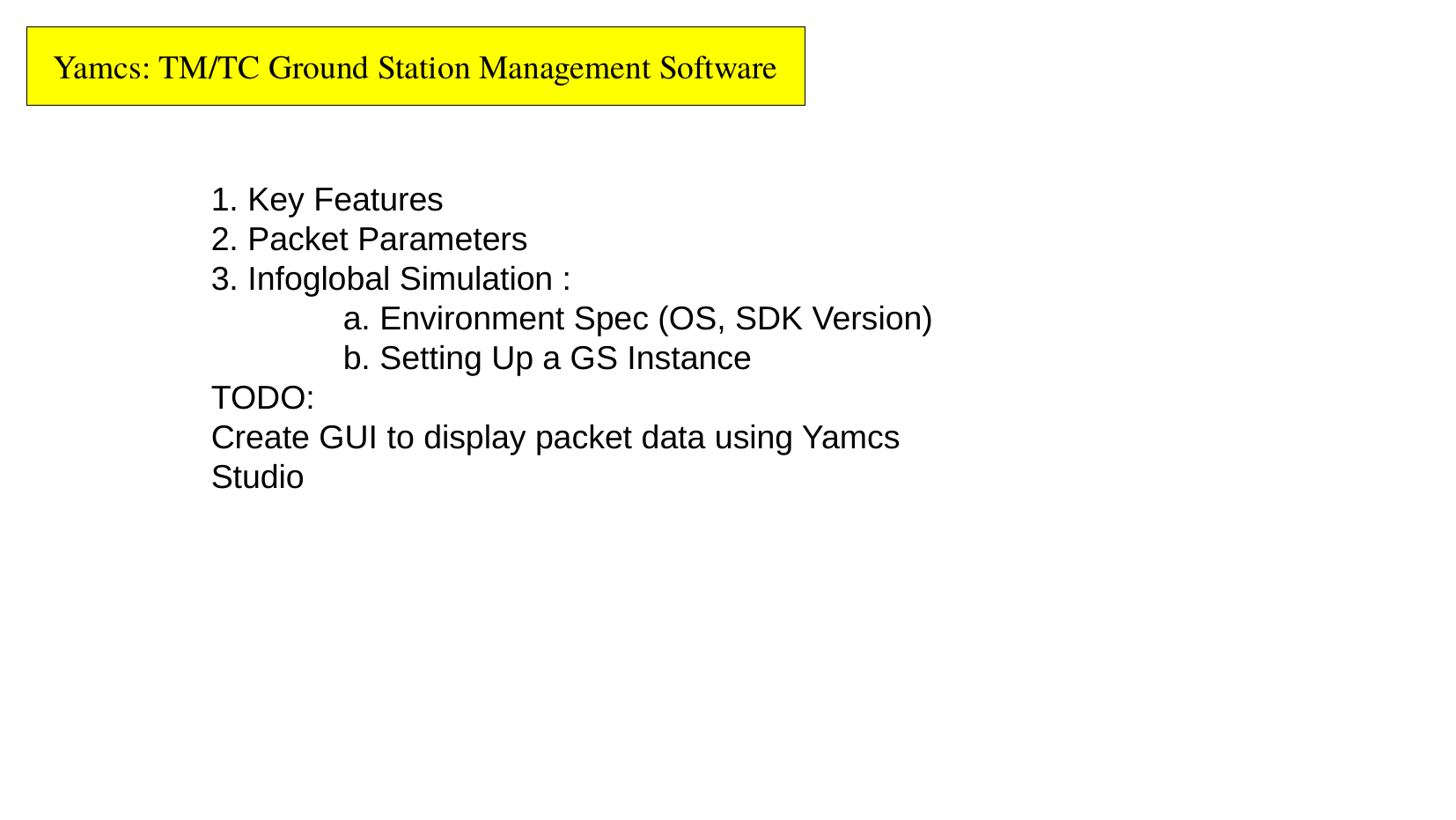

Yamcs: TM/TC Ground Station Management Software
1. Key Features
2. Packet Parameters
3. Infoglobal Simulation :
	a. Environment Spec (OS, SDK Version)
	b. Setting Up a GS Instance
TODO:
Create GUI to display packet data using Yamcs Studio